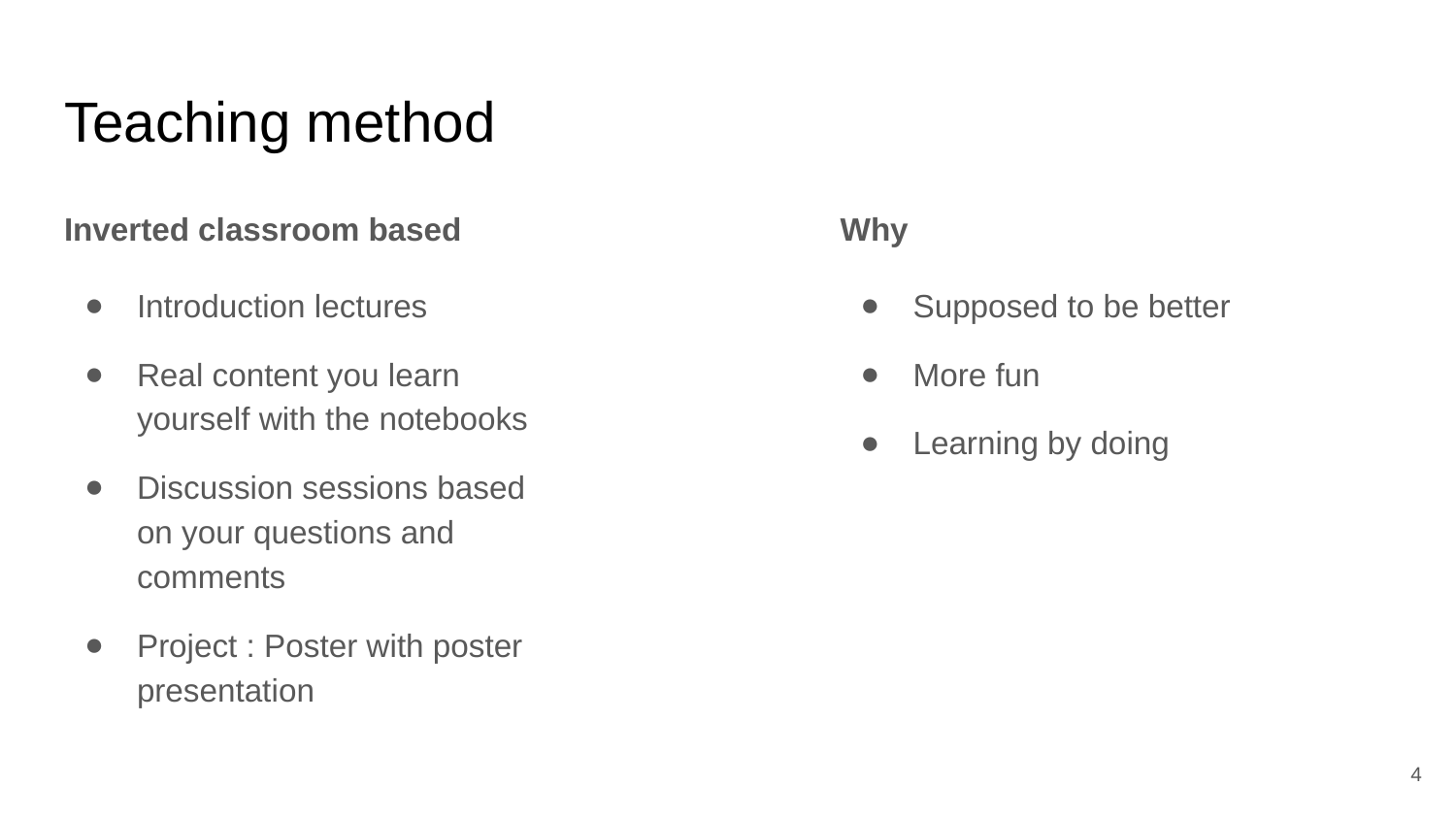

# Teaching method
Inverted classroom based
Introduction lectures
Real content you learn yourself with the notebooks
Discussion sessions based on your questions and comments
Project : Poster with poster presentation
Why
Supposed to be better
More fun
Learning by doing

4